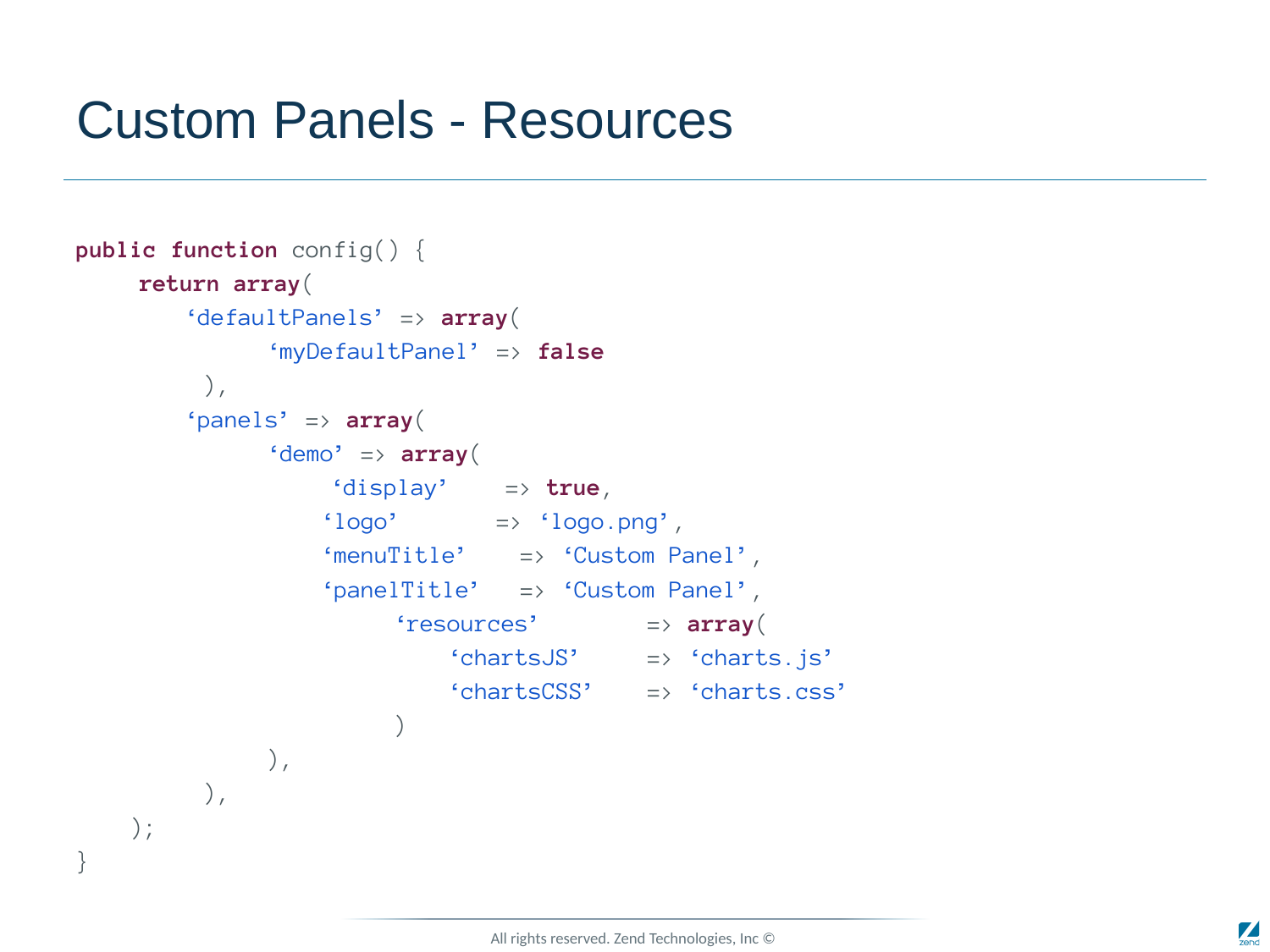

# Custom Panels - Resources
public function config() {
return array(
        ‘defaultPanels’ => array(
‘myDefaultPanel’ => false
),
        ‘panels’ => array(
‘demo’ => array(
‘display’    => true,
    ‘logo’       => ‘logo.png’,
    ‘menuTitle’ 	=> ‘Custom Panel’,
    ‘panelTitle’	=> ‘Custom Panel’,
	‘resources’	=> array(
	    ‘chartsJS’ 	=> ‘charts.js’
	    ‘chartsCSS’ 	=> ‘charts.css’
	)
),
),
    );
}